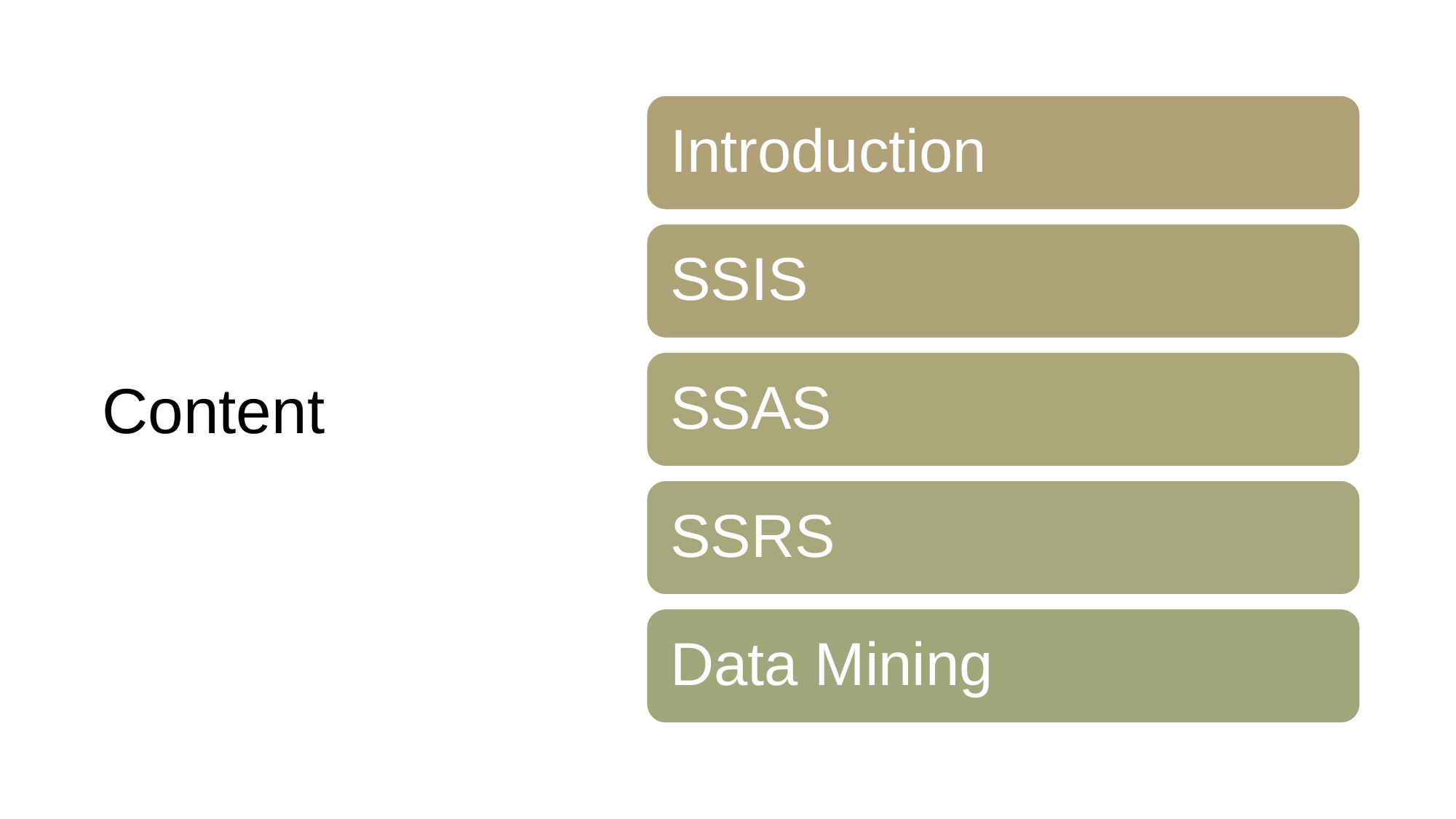

# Content

Introduction

SSIS

SSAS

SSRS

Data Mining